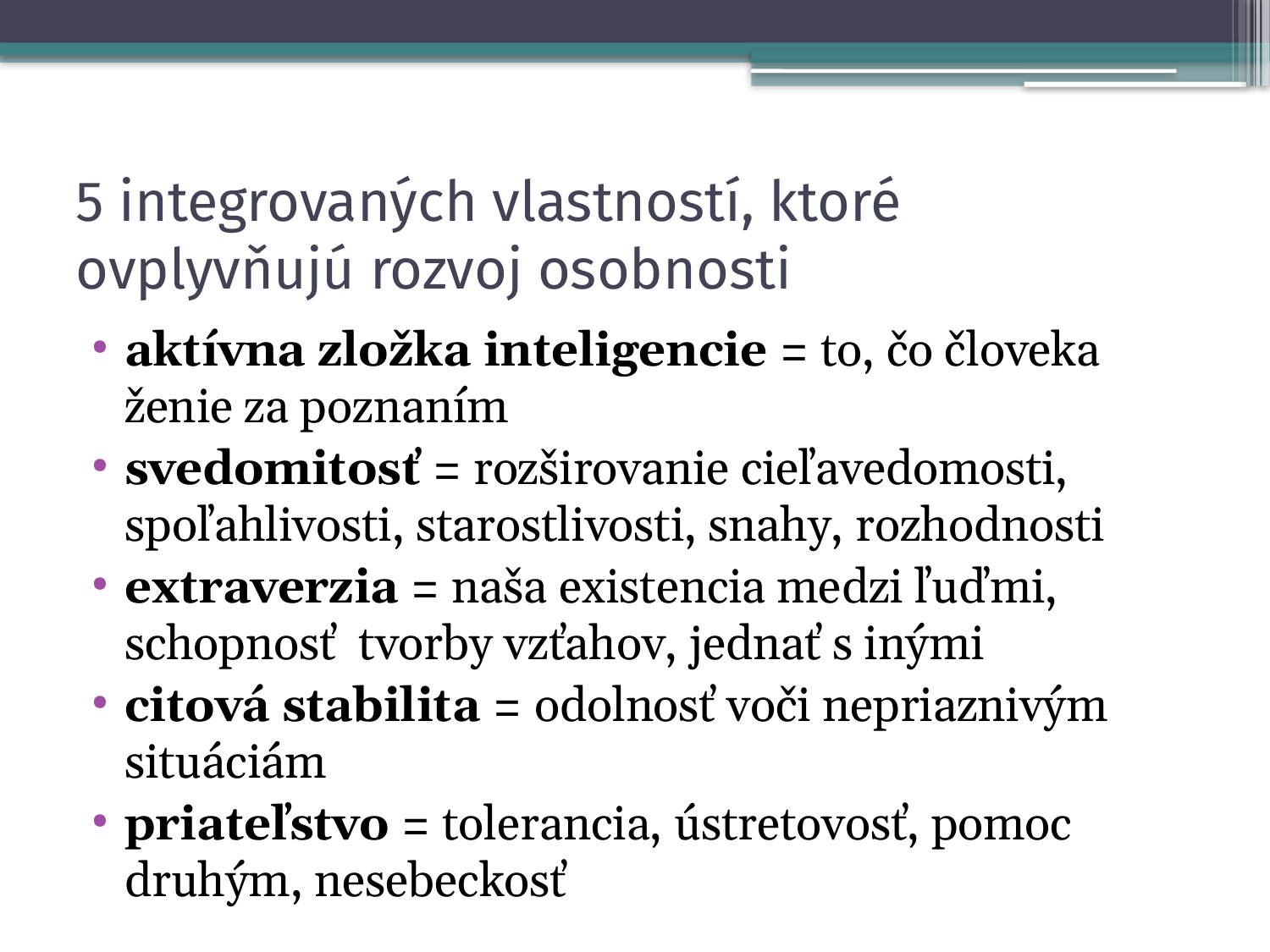

# 5 integrovaných vlastností, ktoré ovplyvňujú rozvoj osobnosti
aktívna zložka inteligencie = to, čo človeka ženie za poznaním
svedomitosť = rozširovanie cieľavedomosti, spoľahlivosti, starostlivosti, snahy, rozhodnosti
extraverzia = naša existencia medzi ľuďmi, schopnosť  tvorby vzťahov, jednať s inými
citová stabilita = odolnosť voči nepriaznivým situáciám
priateľstvo = tolerancia, ústretovosť, pomoc druhým, nesebeckosť